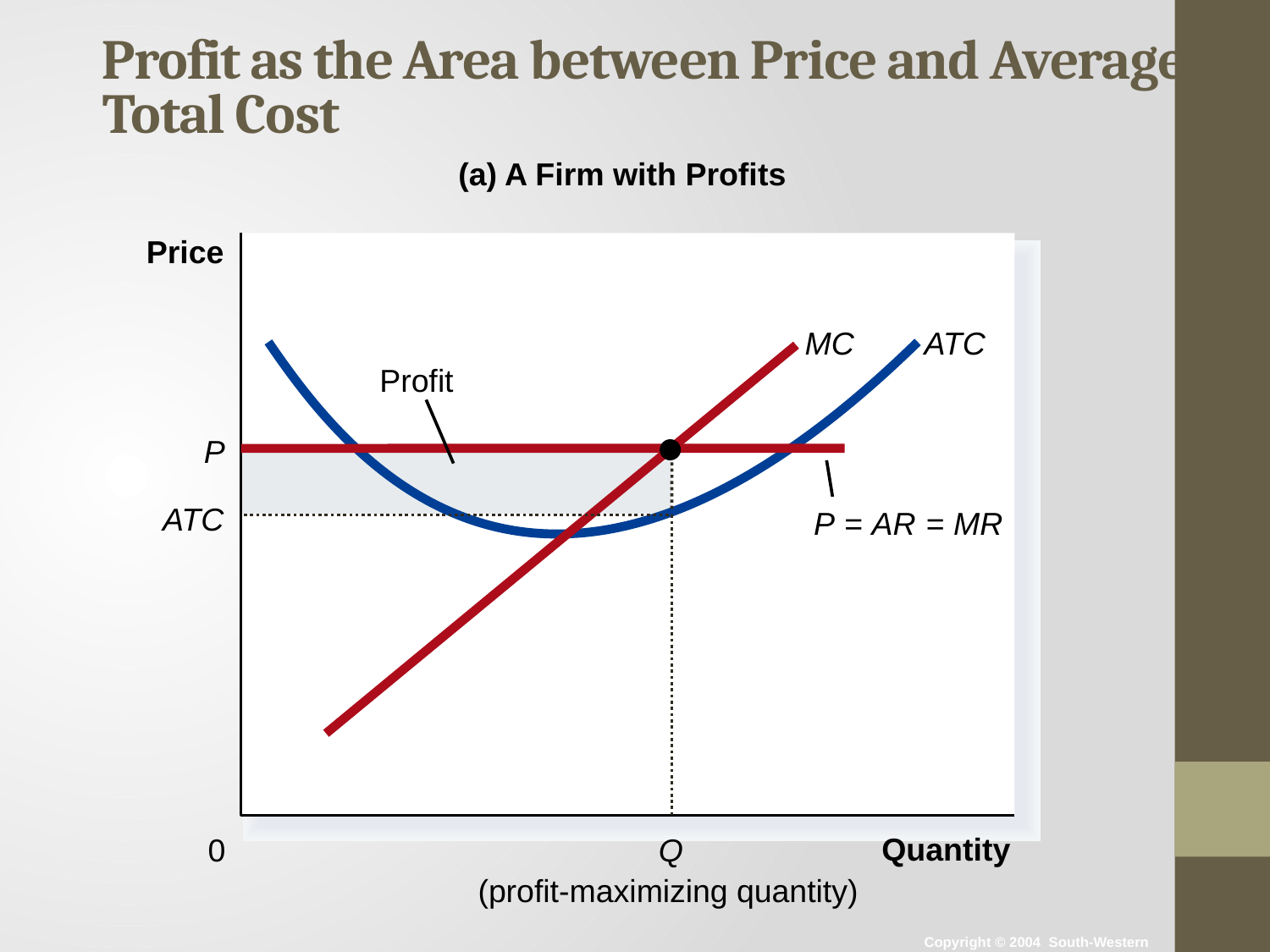

# Profit as the Area between Price and Average Total Cost
(a) A Firm with Profits
Price

ATC

MC

Profit

P

ATC

Q

P
=
AR
=
 MR
Quantity
0
(profit-maximizing quantity)
Copyright © 2004  South-Western